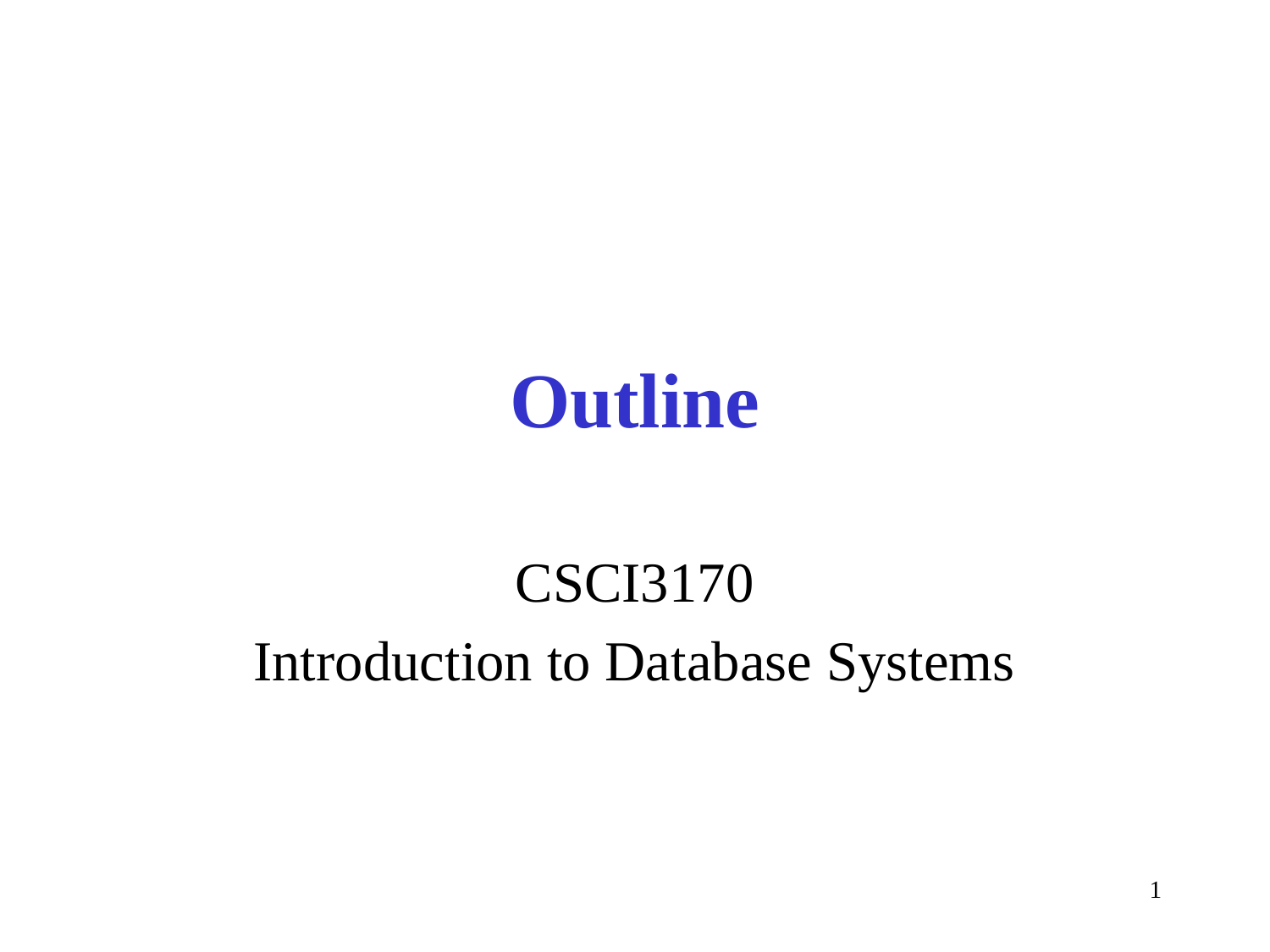

# Outline
CSCI3170
Introduction to Database Systems
1